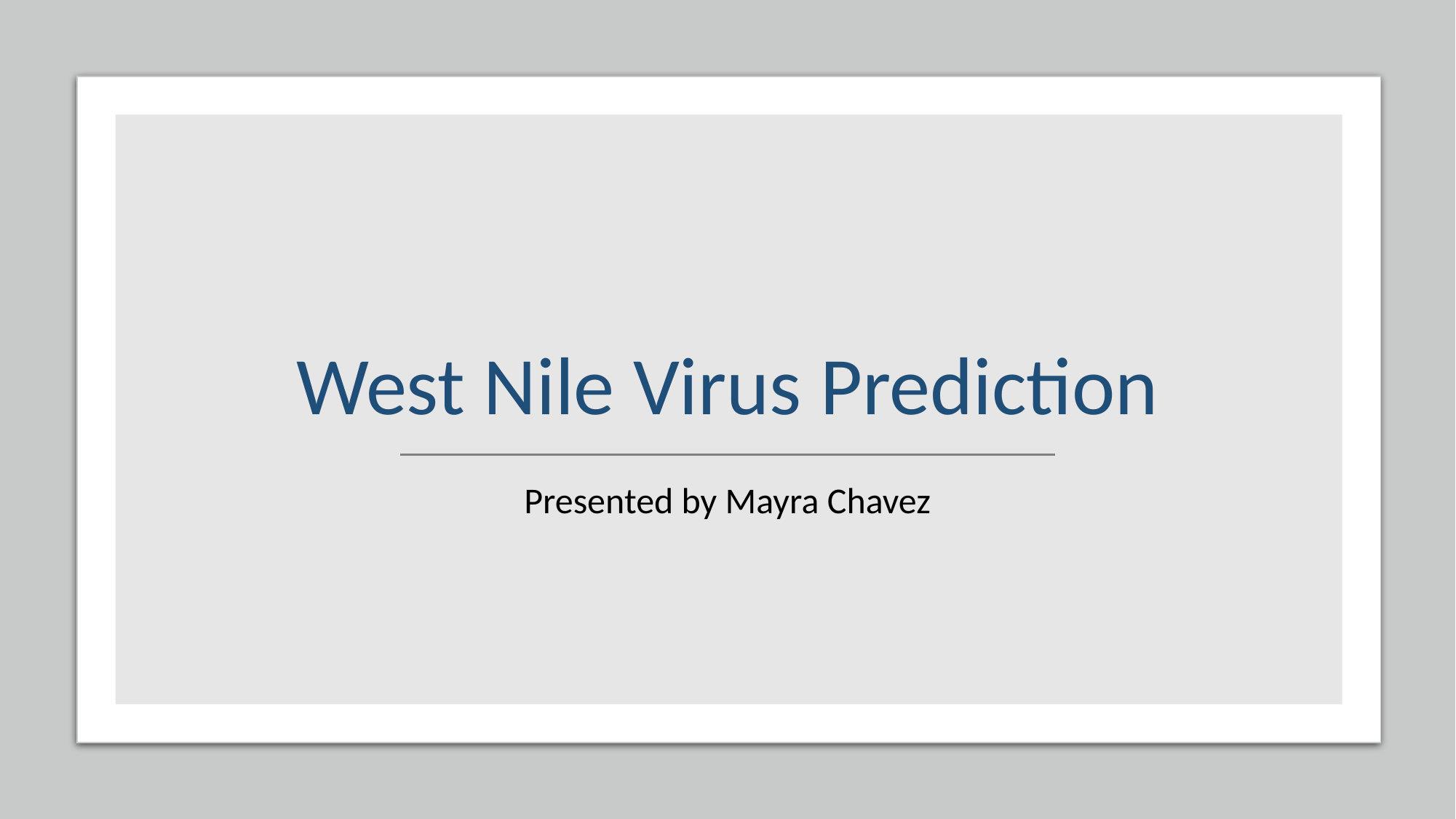

# West Nile Virus Prediction
Presented by Mayra Chavez